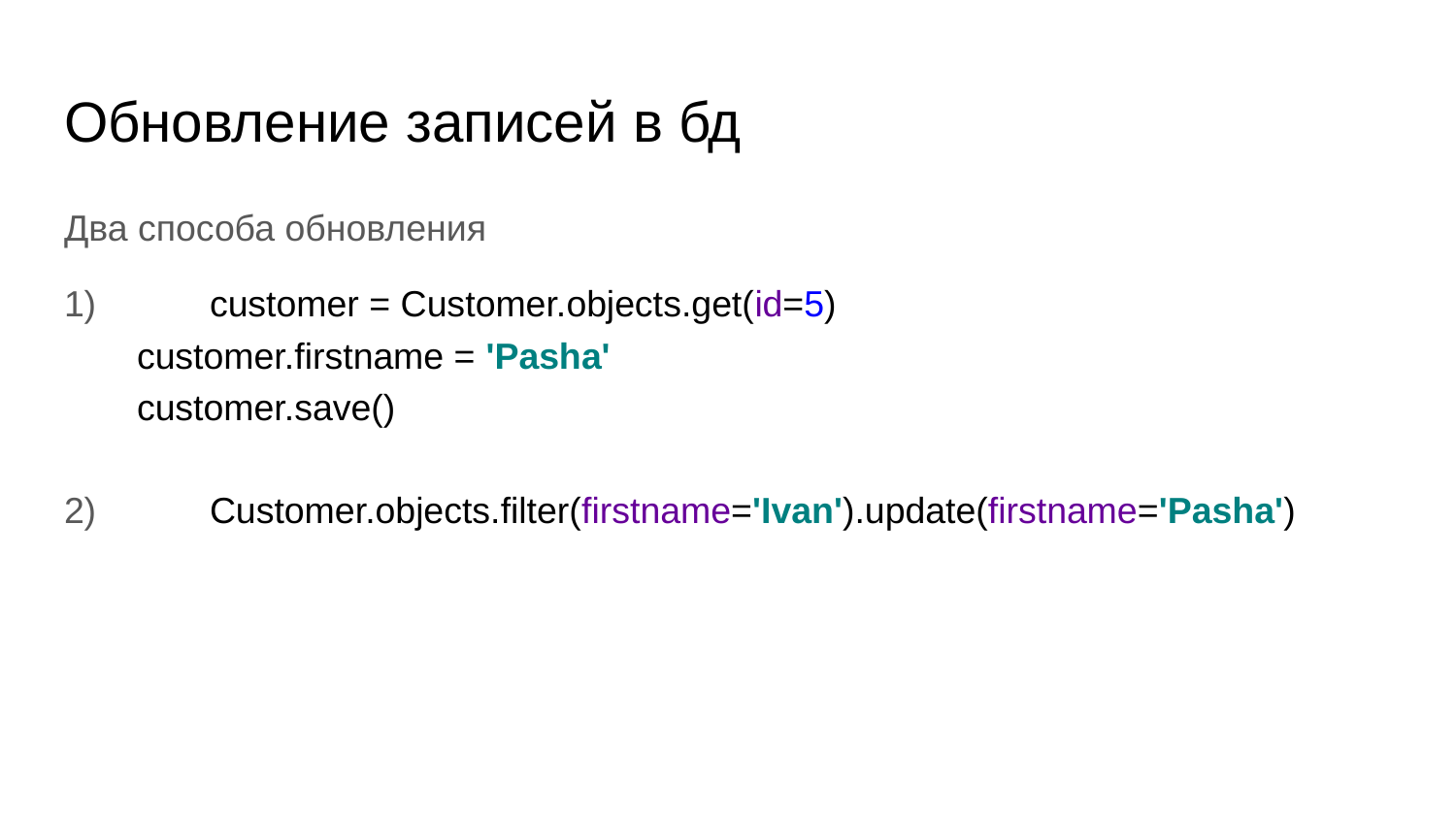

# Обновление записей в бд
Два способа обновления
1) 	customer = Customer.objects.get(id=5)
customer.firstname = 'Pasha'
customer.save()

2) 	Customer.objects.filter(firstname='Ivan').update(firstname='Pasha')